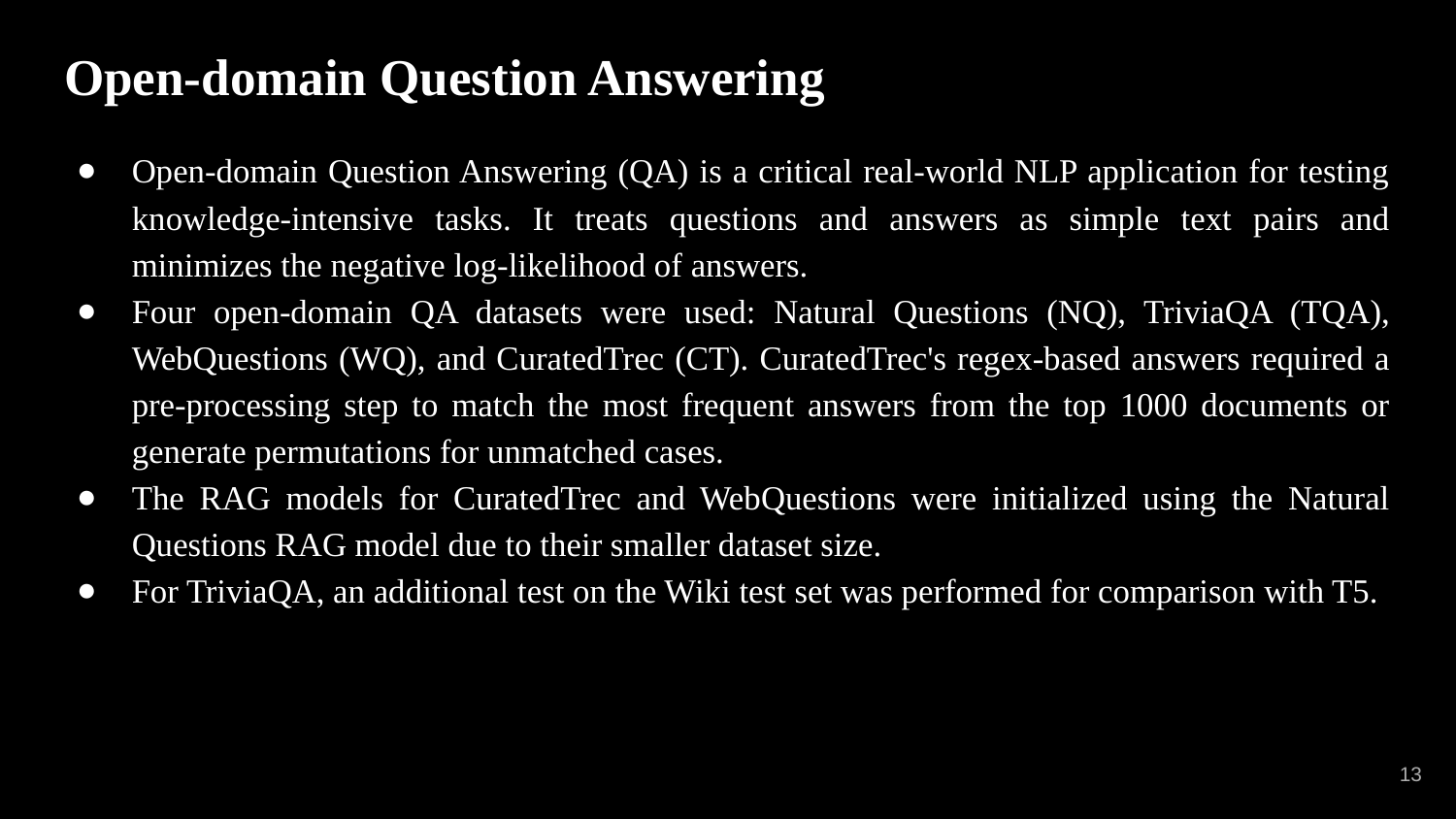

# Open-domain Question Answering
Open-domain Question Answering (QA) is a critical real-world NLP application for testing knowledge-intensive tasks. It treats questions and answers as simple text pairs and minimizes the negative log-likelihood of answers.
Four open-domain QA datasets were used: Natural Questions (NQ), TriviaQA (TQA), WebQuestions (WQ), and CuratedTrec (CT). CuratedTrec's regex-based answers required a pre-processing step to match the most frequent answers from the top 1000 documents or generate permutations for unmatched cases.
The RAG models for CuratedTrec and WebQuestions were initialized using the Natural Questions RAG model due to their smaller dataset size.
For TriviaQA, an additional test on the Wiki test set was performed for comparison with T5.
13